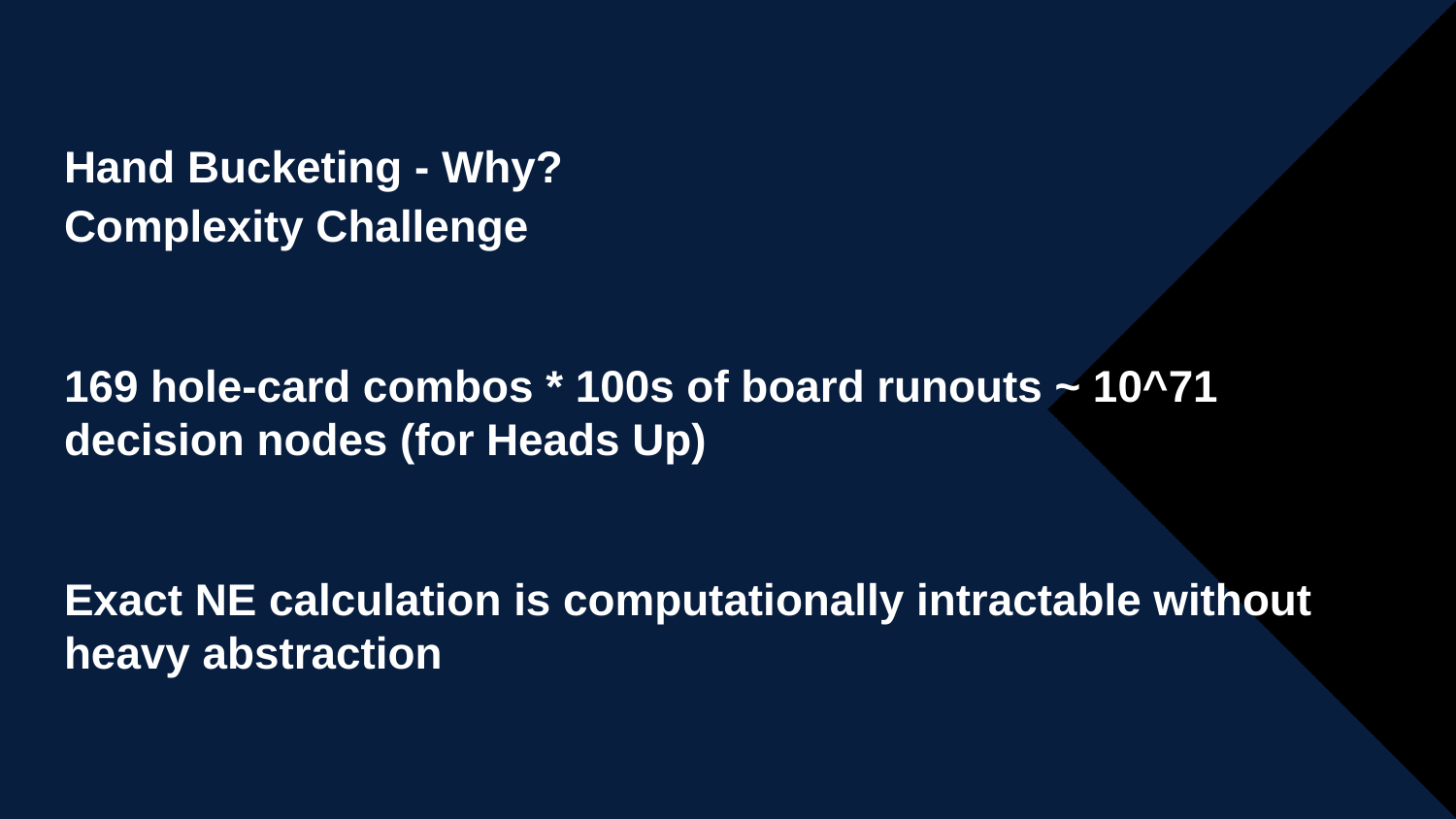

# Hand Bucketing - Why?
Complexity Challenge

169 hole-card combos * 100s of board runouts ~ 10^71 decision nodes (for Heads Up)

Exact NE calculation is computationally intractable without heavy abstraction